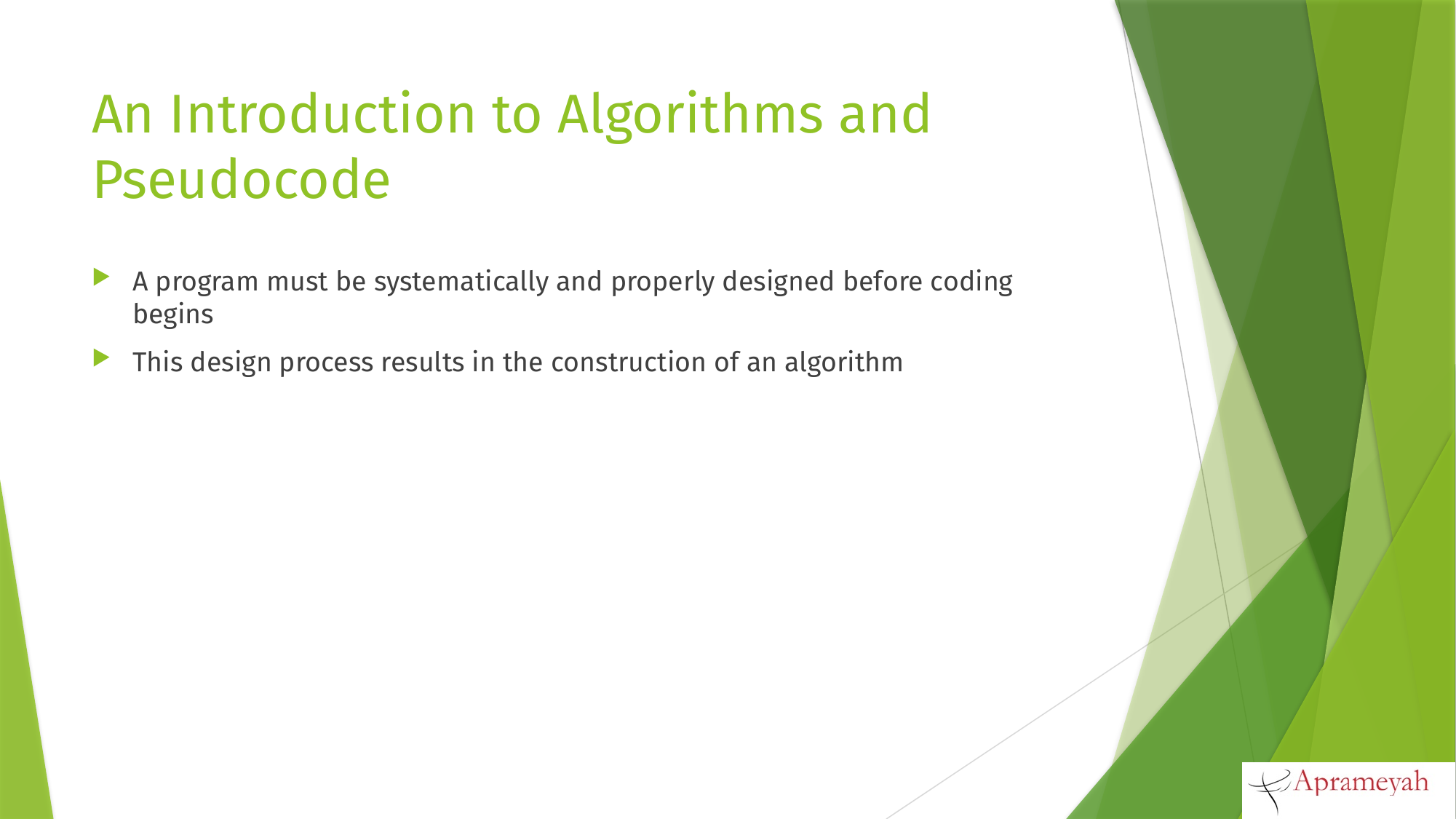

# An Introduction to Algorithms and Pseudocode
A program must be systematically and properly designed before coding begins
This design process results in the construction of an algorithm